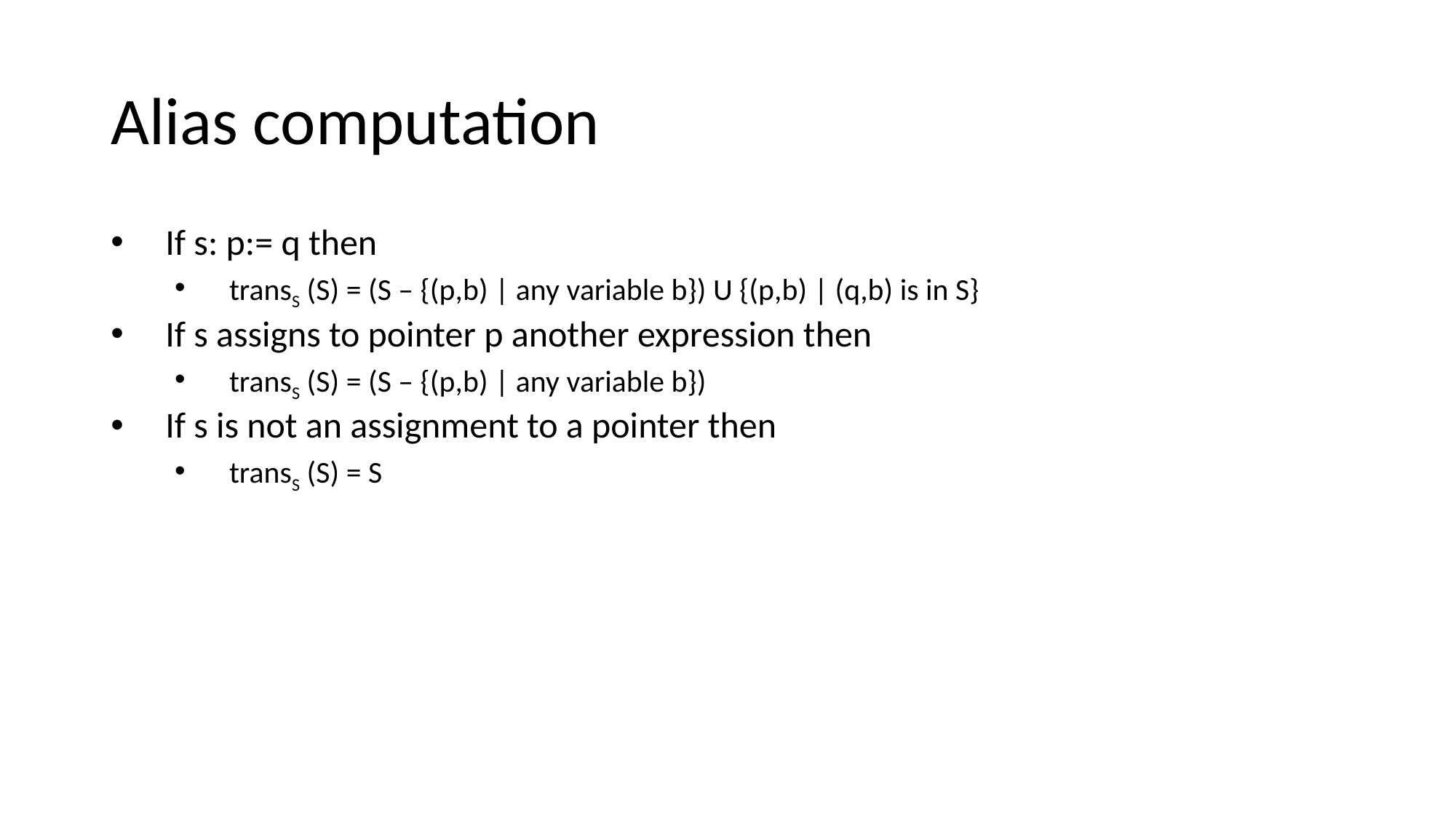

# Alias computation
If s: p:= q then
transS (S) = (S – {(p,b) | any variable b}) U {(p,b) | (q,b) is in S}
If s assigns to pointer p another expression then
transS (S) = (S – {(p,b) | any variable b})
If s is not an assignment to a pointer then
transS (S) = S